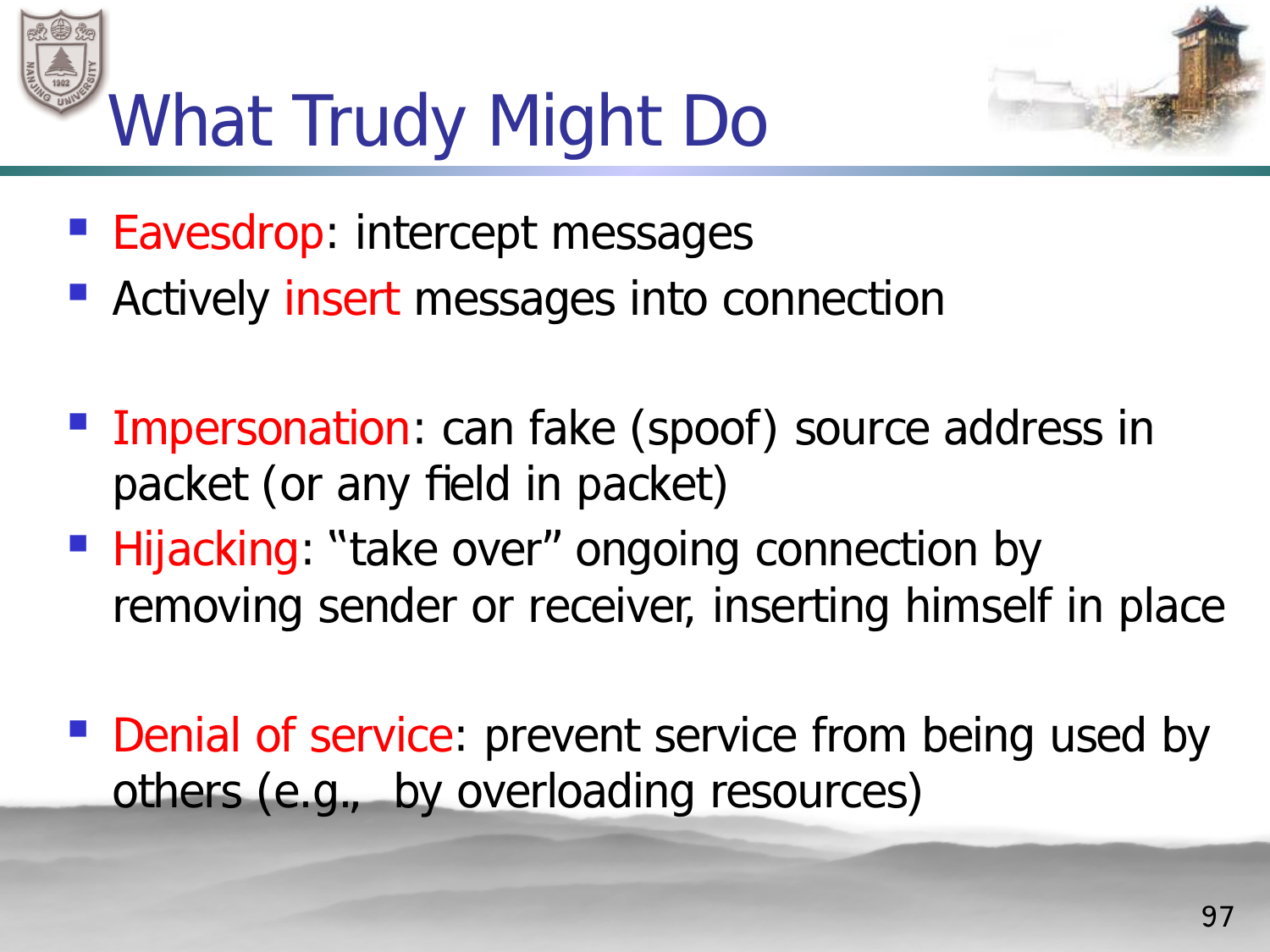

# What Trudy Might Do
Eavesdrop: intercept messages
Actively insert messages into connection

Impersonation: can fake (spoof) source address in packet (or any field in packet)
Hijacking: “take over” ongoing connection by removing sender or receiver, inserting himself in place

Denial of service: prevent service from being used by others (e.g.,  by overloading resources)

97